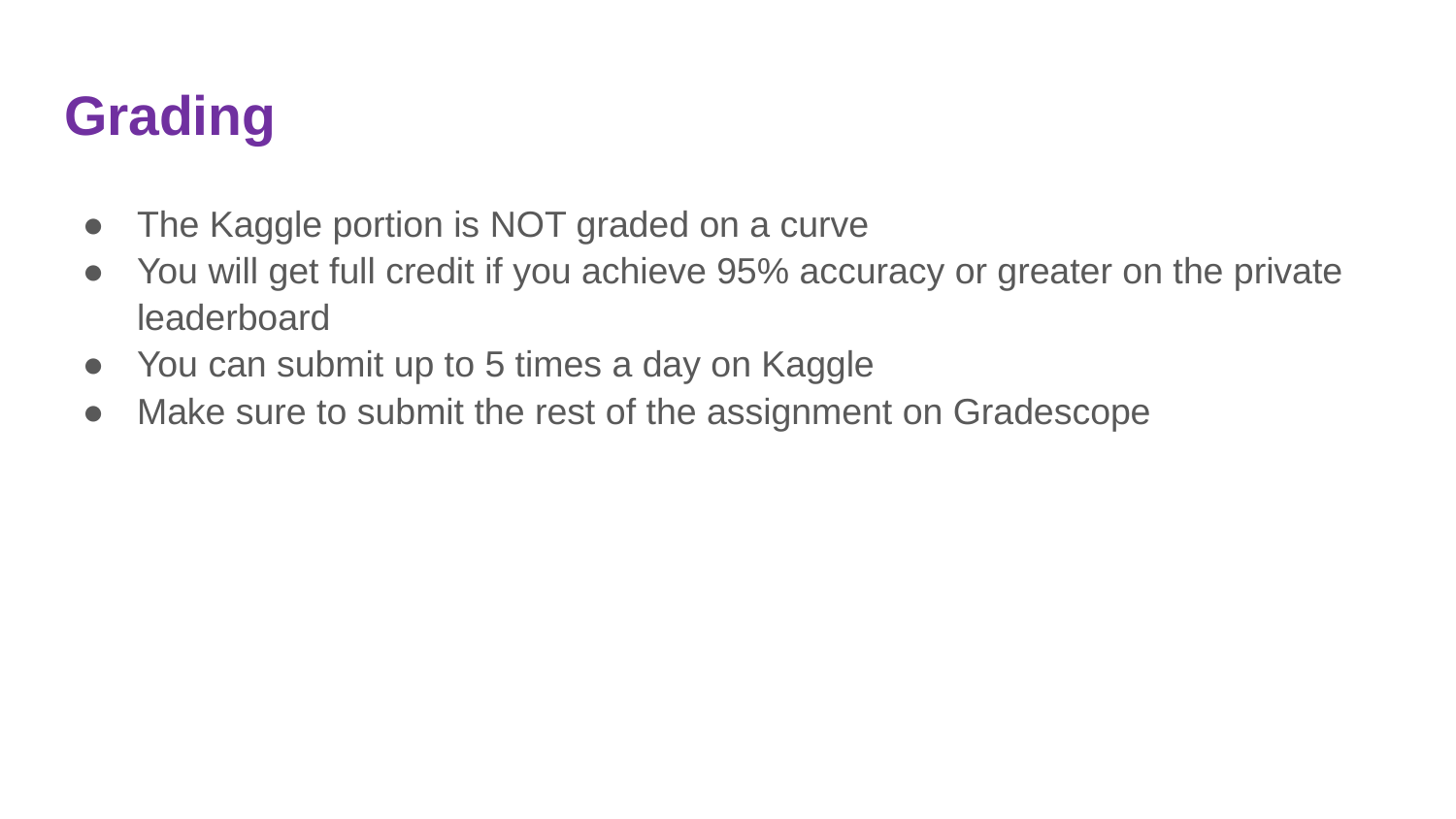

# Grading
The Kaggle portion is NOT graded on a curve
You will get full credit if you achieve 95% accuracy or greater on the private leaderboard
You can submit up to 5 times a day on Kaggle
Make sure to submit the rest of the assignment on Gradescope